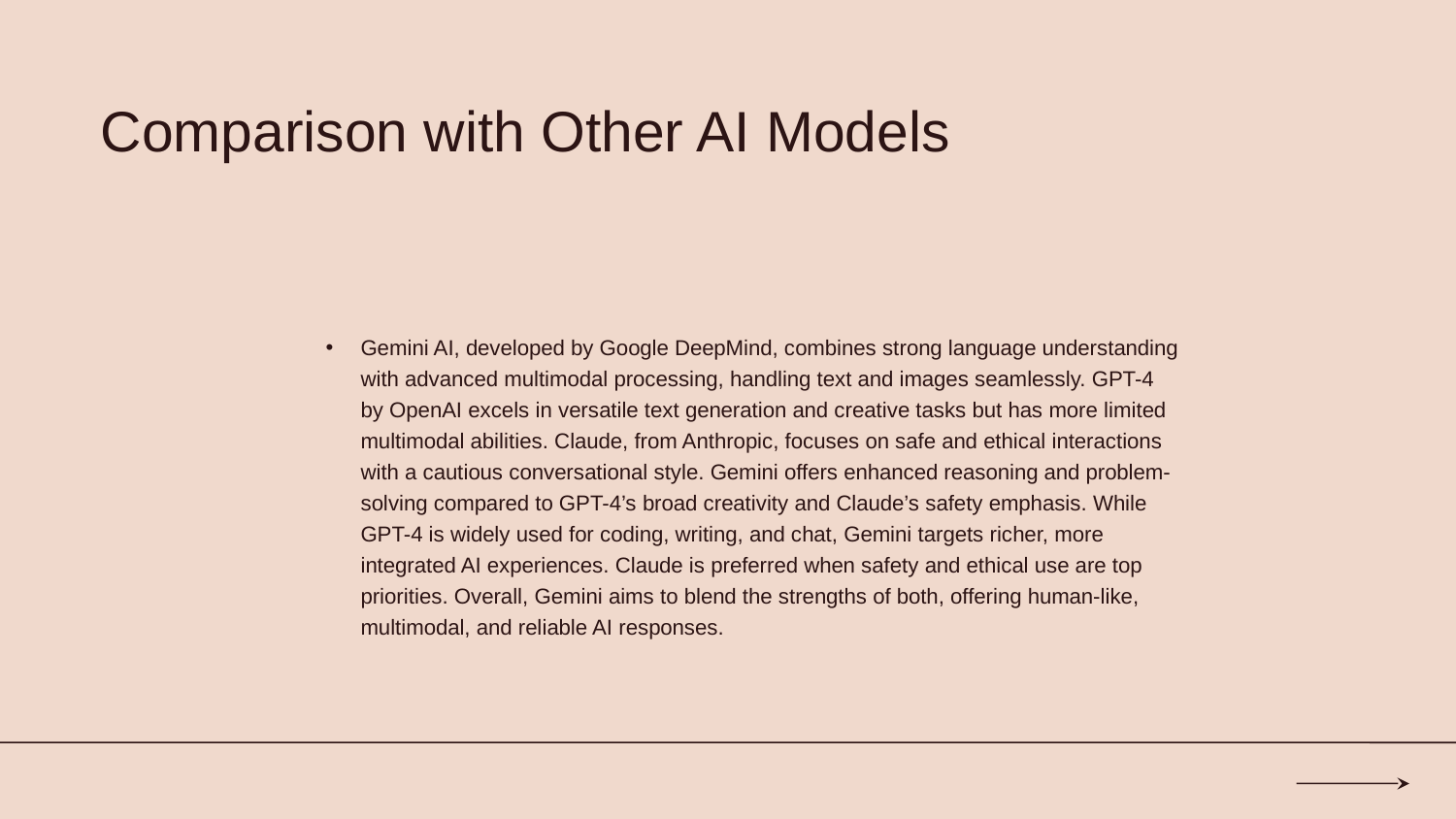

# Comparison with Other AI Models

Gemini AI, developed by Google DeepMind, combines strong language understanding with advanced multimodal processing, handling text and images seamlessly. GPT-4 by OpenAI excels in versatile text generation and creative tasks but has more limited multimodal abilities. Claude, from Anthropic, focuses on safe and ethical interactions with a cautious conversational style. Gemini offers enhanced reasoning and problem-solving compared to GPT-4’s broad creativity and Claude’s safety emphasis. While GPT-4 is widely used for coding, writing, and chat, Gemini targets richer, more integrated AI experiences. Claude is preferred when safety and ethical use are top priorities. Overall, Gemini aims to blend the strengths of both, offering human-like, multimodal, and reliable AI responses.